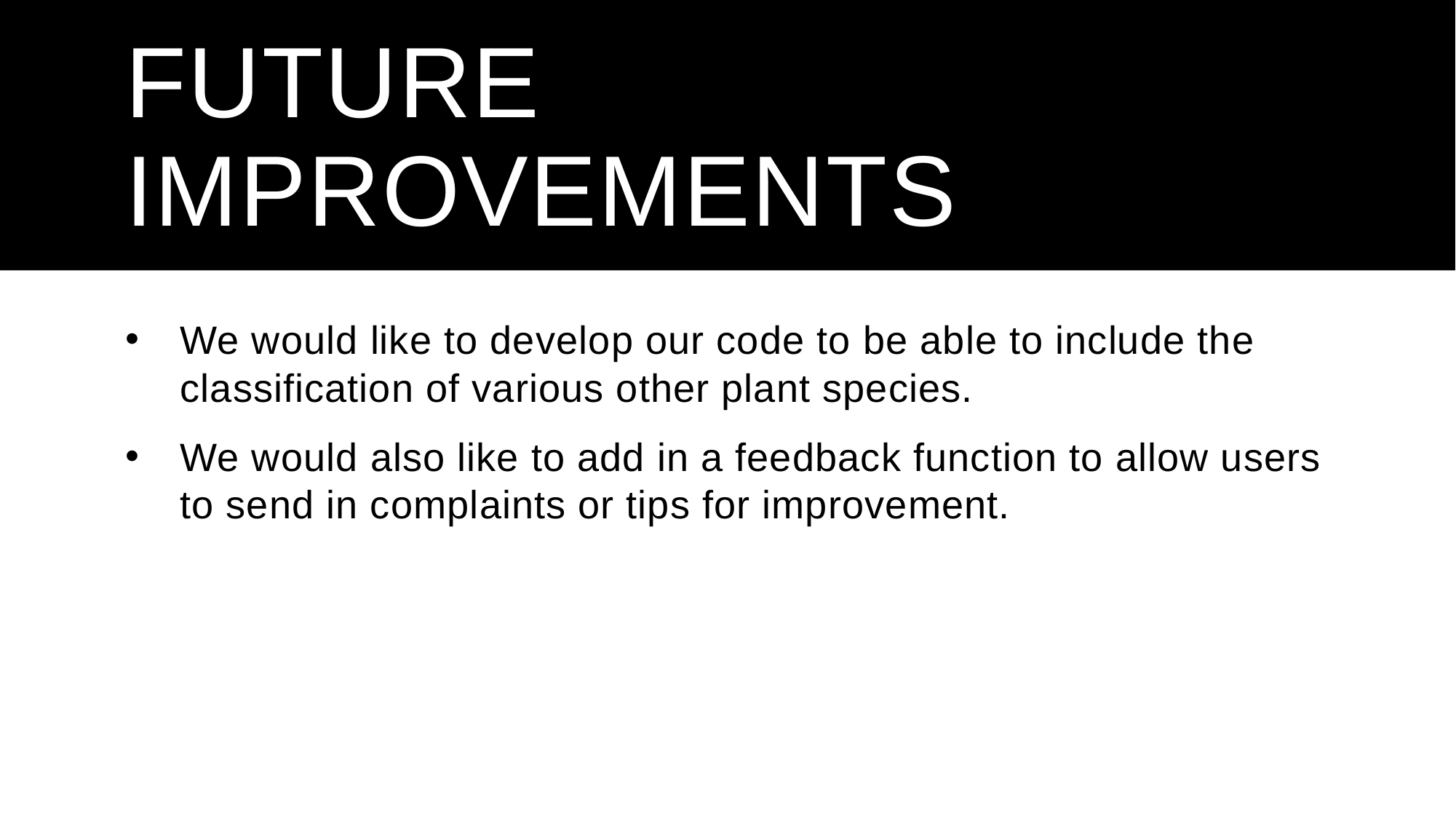

# Future improvements
We would like to develop our code to be able to include the classification of various other plant species.
We would also like to add in a feedback function to allow users to send in complaints or tips for improvement.